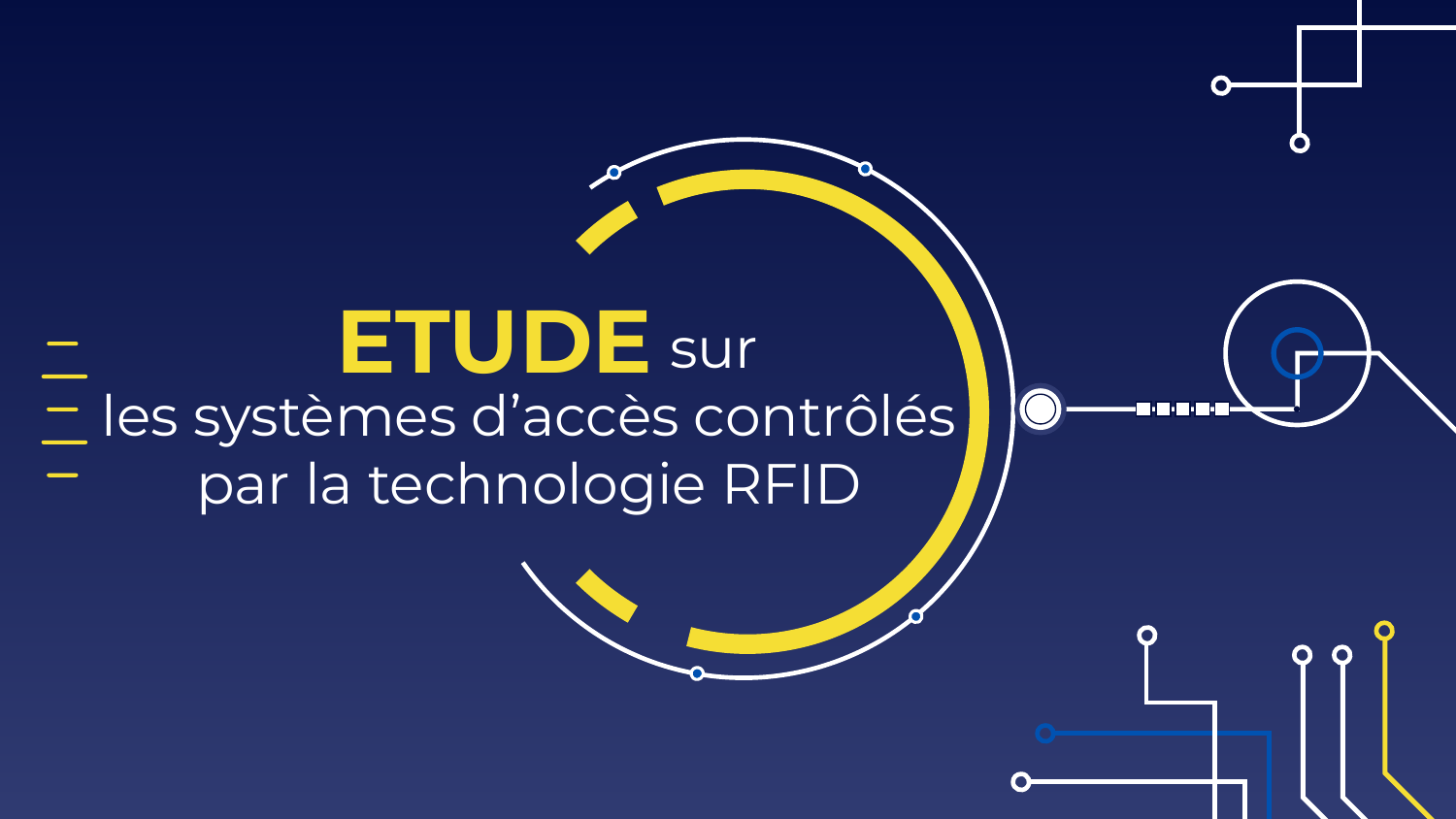

ETUDE
                         sur
les systèmes d’accès contrôlés par la technologie RFID